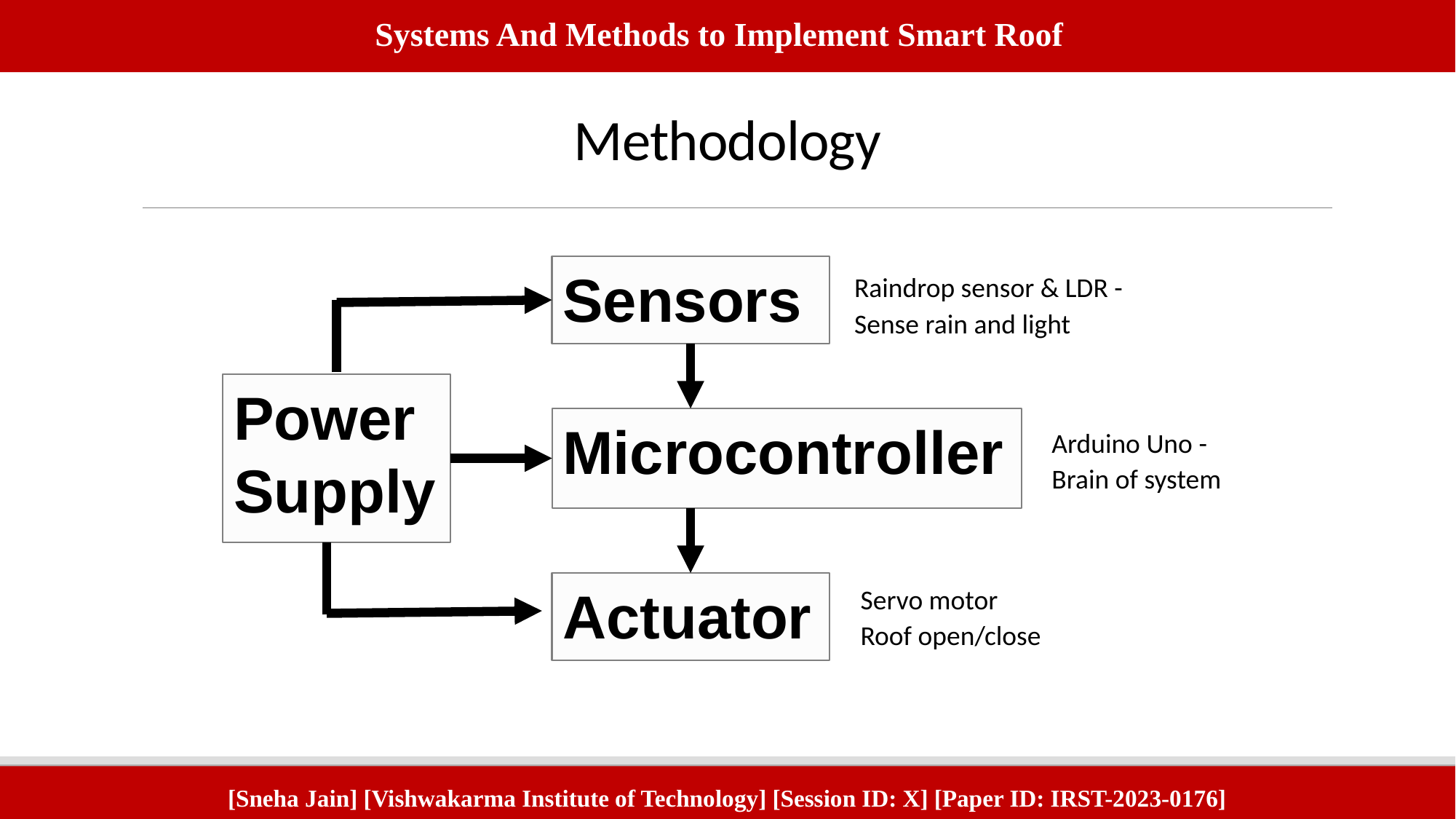

Systems And Methods to Implement Smart Roof

# Methodology
Sensors
Raindrop sensor & LDR -
Sense rain and light
Power
Supply
Microcontroller
Arduino Uno -
Brain of system
Actuator
Servo motor
Roof open/close

[Sneha Jain] [Vishwakarma Institute of Technology] [Session ID: X] [Paper ID: IRST-2023-0176]